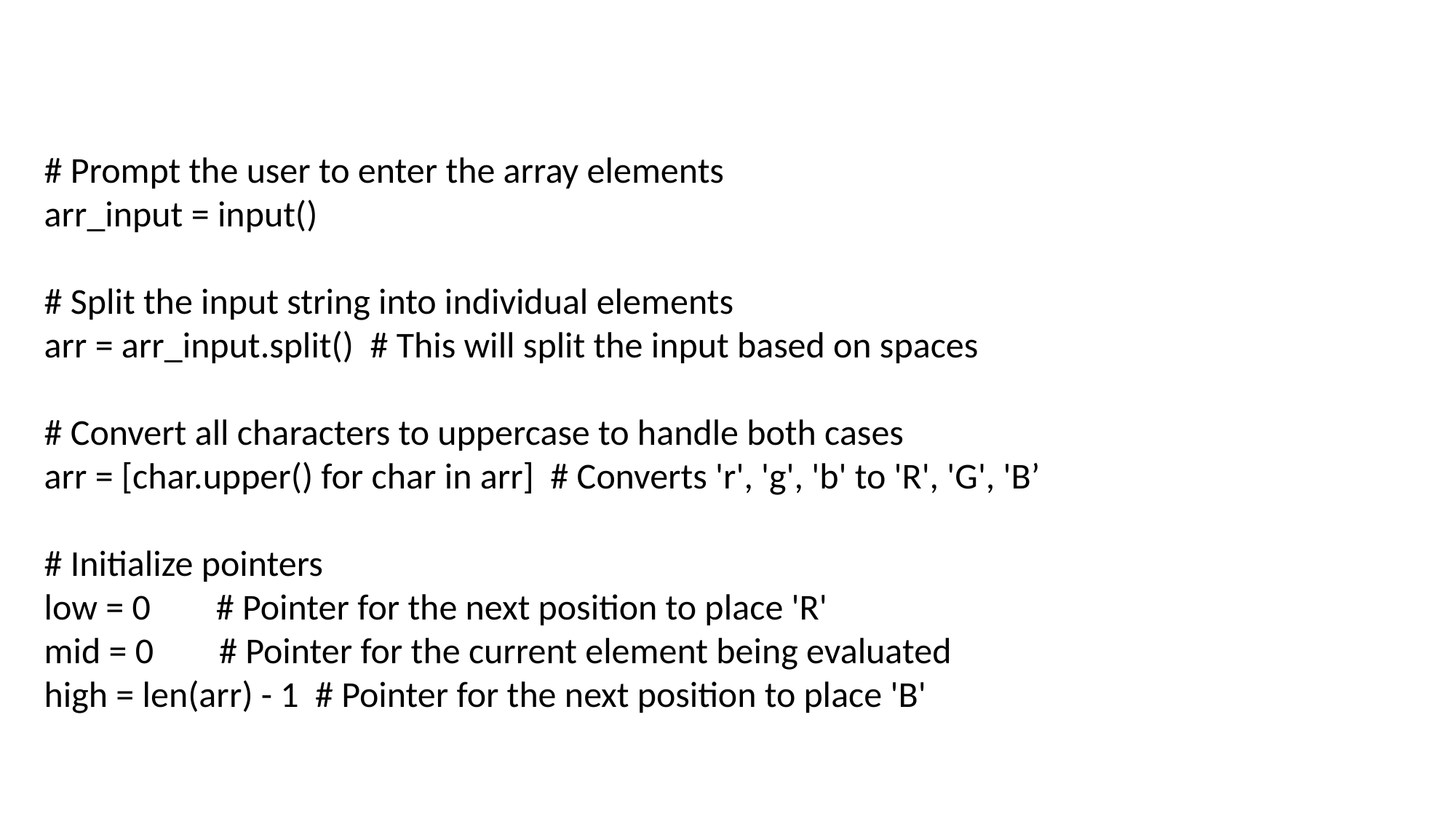

# Prompt the user to enter the array elements
arr_input = input()

# Split the input string into individual elements
arr = arr_input.split()  # This will split the input based on spaces

# Convert all characters to uppercase to handle both cases
arr = [char.upper() for char in arr]  # Converts 'r', 'g', 'b' to 'R', 'G', 'B’

# Initialize pointers
low = 0        # Pointer for the next position to place 'R'
mid = 0        # Pointer for the current element being evaluated
high = len(arr) - 1  # Pointer for the next position to place 'B'